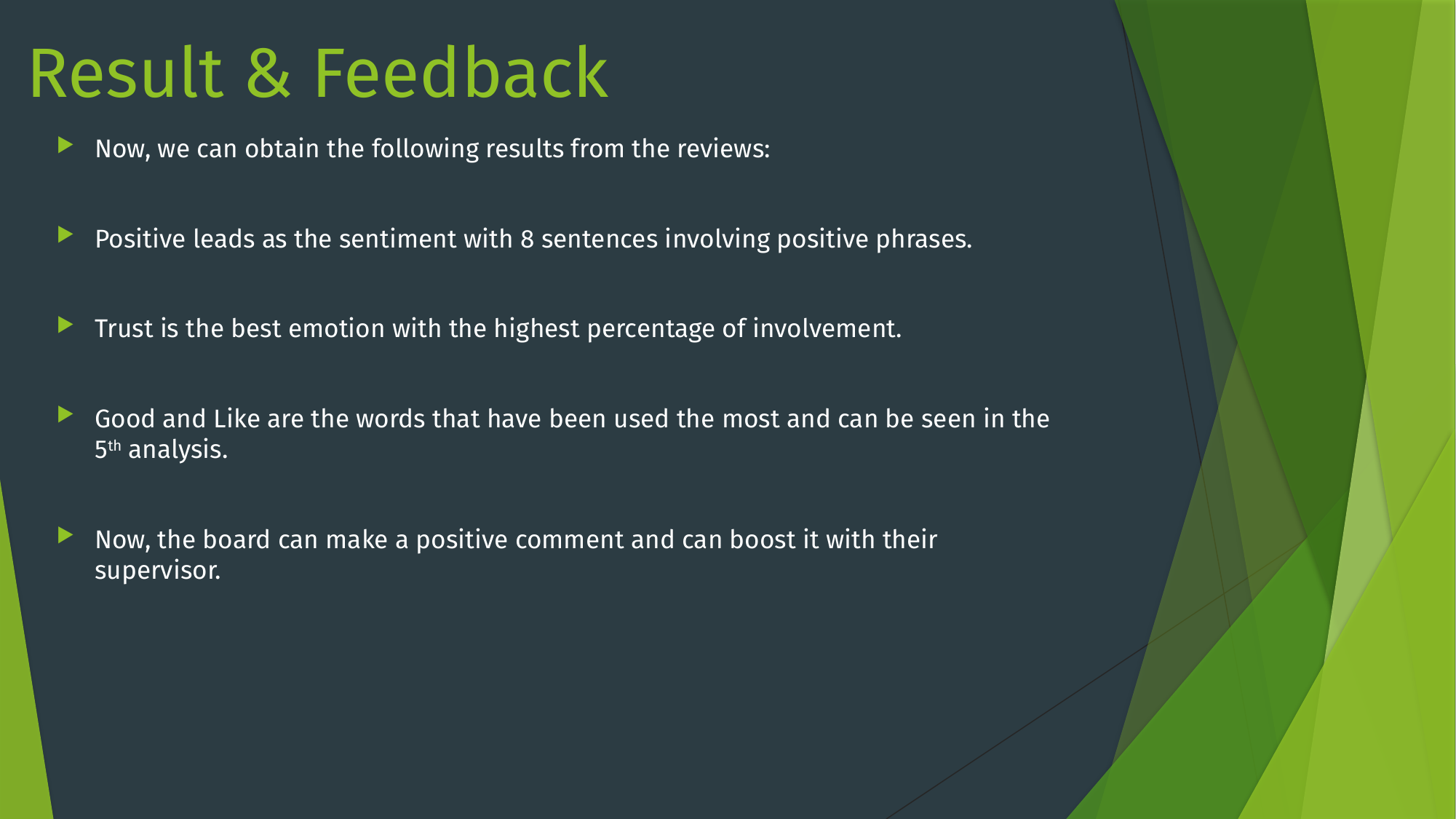

# Result & Feedback
Now, we can obtain the following results from the reviews:

Positive leads as the sentiment with 8 sentences involving positive phrases.

Trust is the best emotion with the highest percentage of involvement.

Good and Like are the words that have been used the most and can be seen in the 5th analysis.

Now, the board can make a positive comment and can boost it with their supervisor.